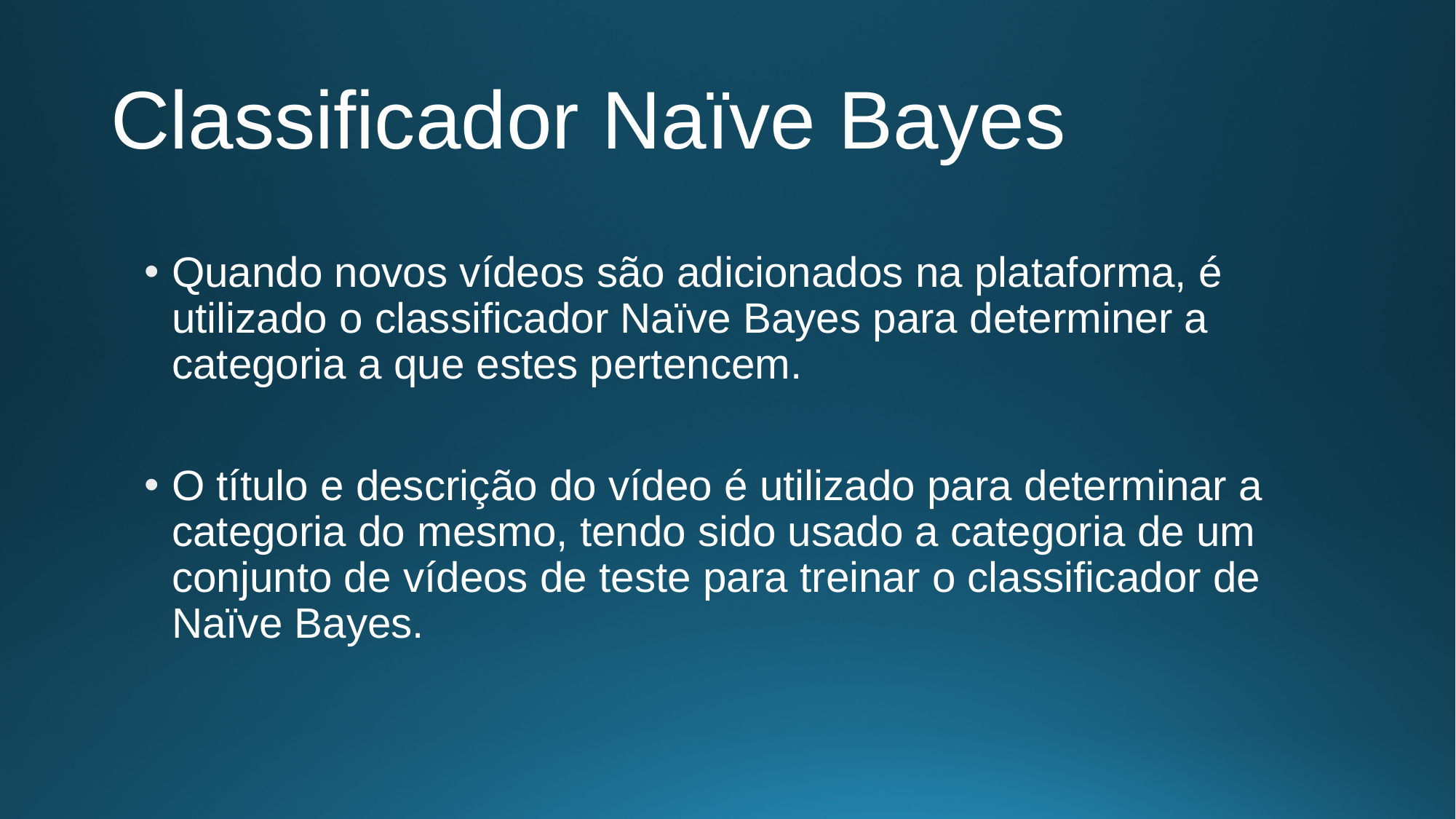

# Classificador Naïve Bayes
Quando novos vídeos são adicionados na plataforma, é utilizado o classificador Naïve Bayes para determiner a categoria a que estes pertencem.

O título e descrição do vídeo é utilizado para determinar a categoria do mesmo, tendo sido usado a categoria de um conjunto de vídeos de teste para treinar o classificador de Naïve Bayes.